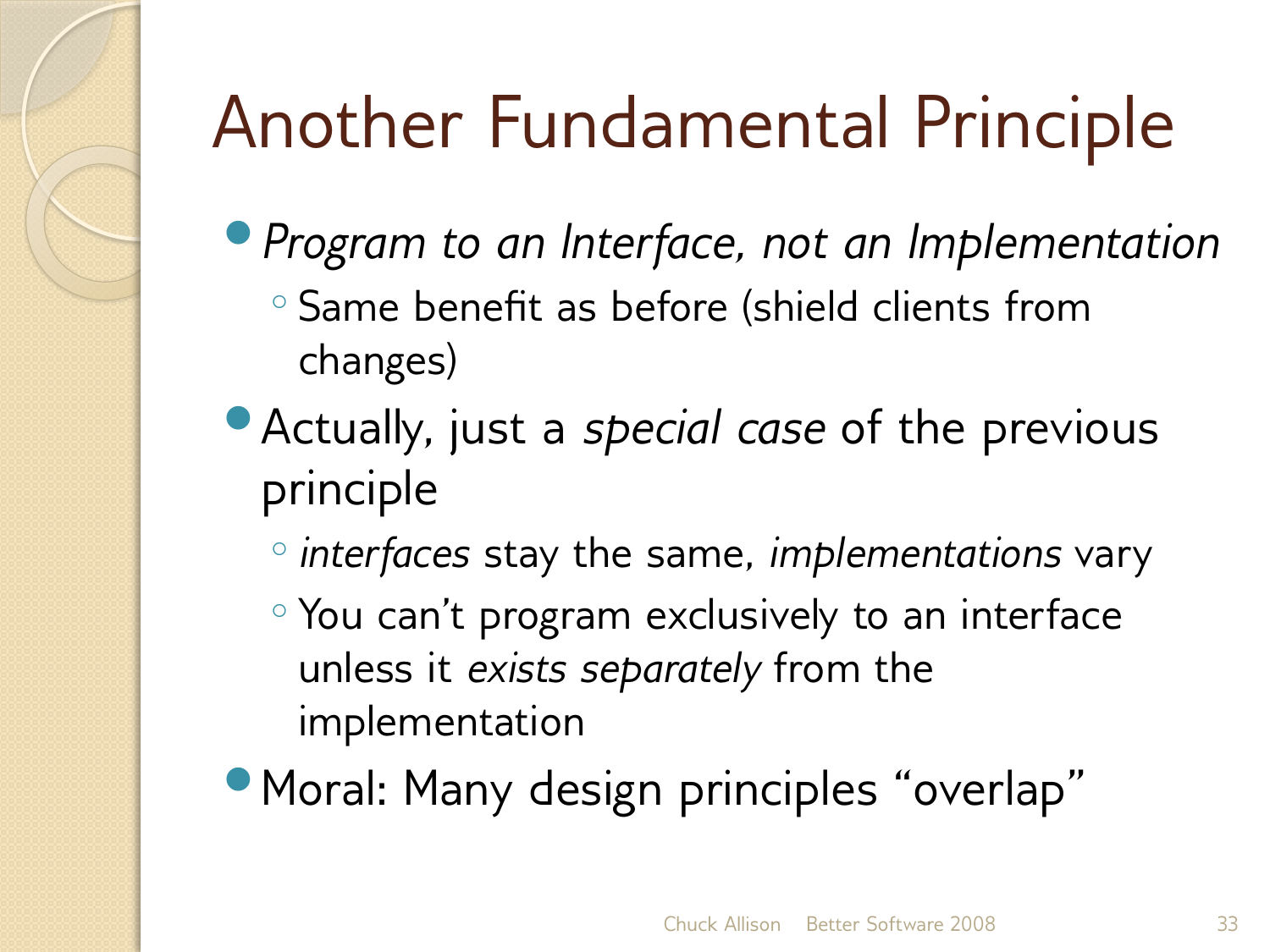

# Another Fundamental Principle
Program to an Interface, not an Implementation
Same benefit as before (shield clients from changes)
Actually, just a special case of the previous principle
interfaces stay the same, implementations vary
You can’t program exclusively to an interface unless it exists separately from the implementation
Moral: Many design principles “overlap”
Chuck Allison
Better Software 2008
33